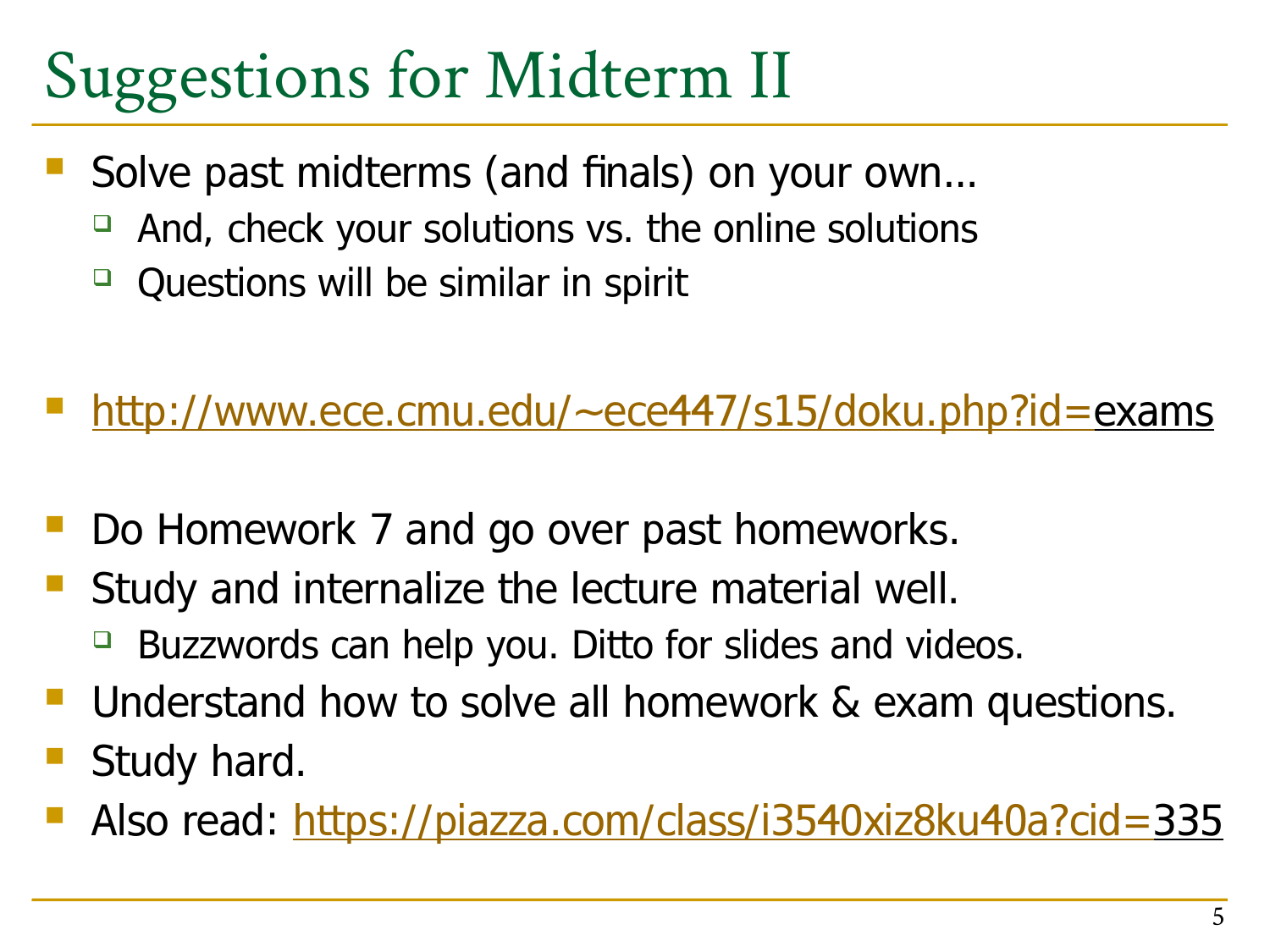

# Suggestions for Midterm II
Solve past midterms (and finals) on your own…
And, check your solutions vs. the online solutions
Questions will be similar in spirit

http://www.ece.cmu.edu/~ece447/s15/doku.php?id=exams

Do Homework 7 and go over past homeworks.
Study and internalize the lecture material well.
Buzzwords can help you. Ditto for slides and videos.
Understand how to solve all homework & exam questions.
Study hard.
Also read: https://piazza.com/class/i3540xiz8ku40a?cid=335

5